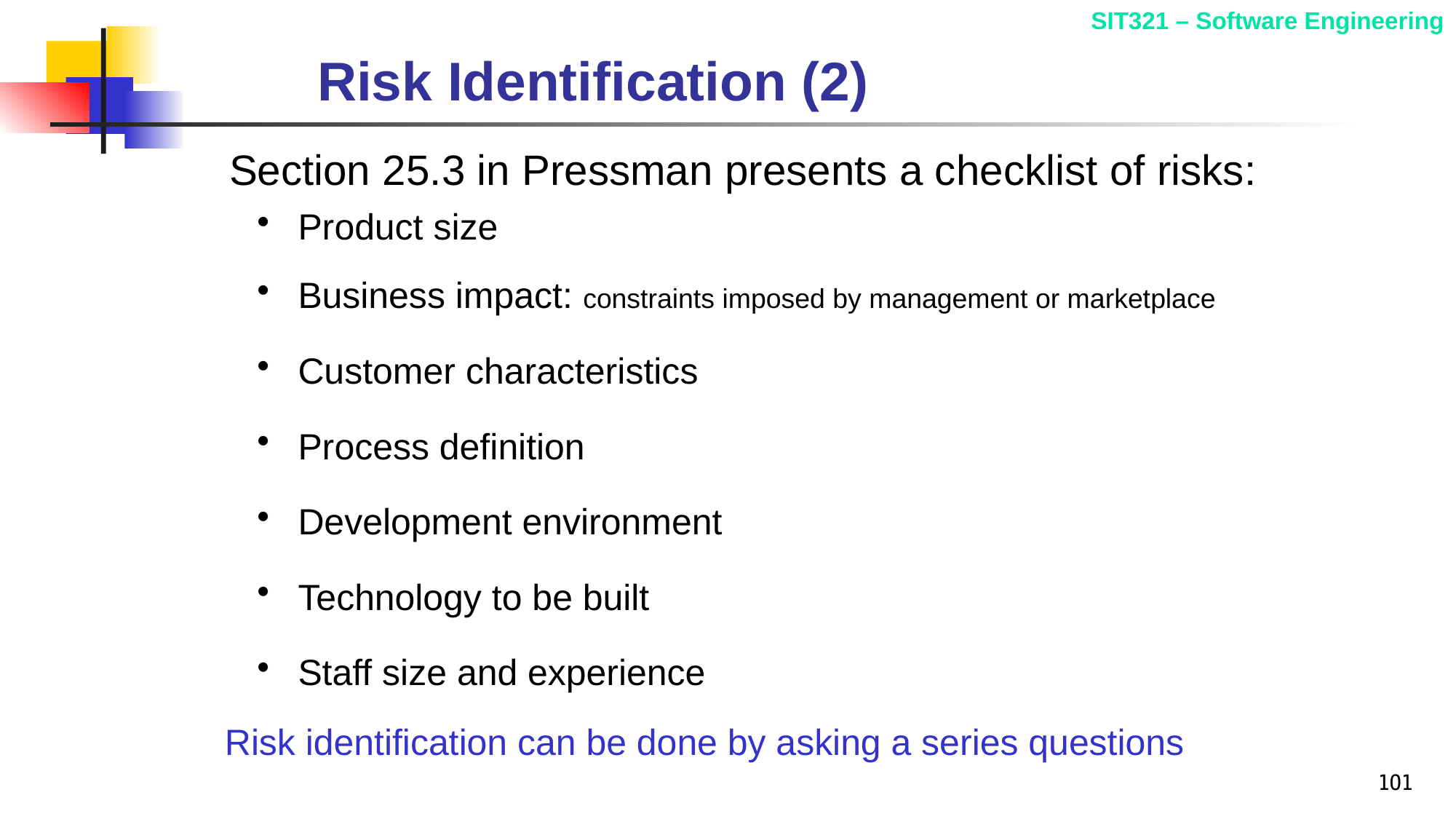

# Risk Identification (2)
Section 25.3 in Pressman presents a checklist of risks:
Product size
Business impact: constraints imposed by management or marketplace
Customer characteristics
Process definition
Development environment
Technology to be built
Staff size and experience
Risk identification can be done by asking a series questions
101